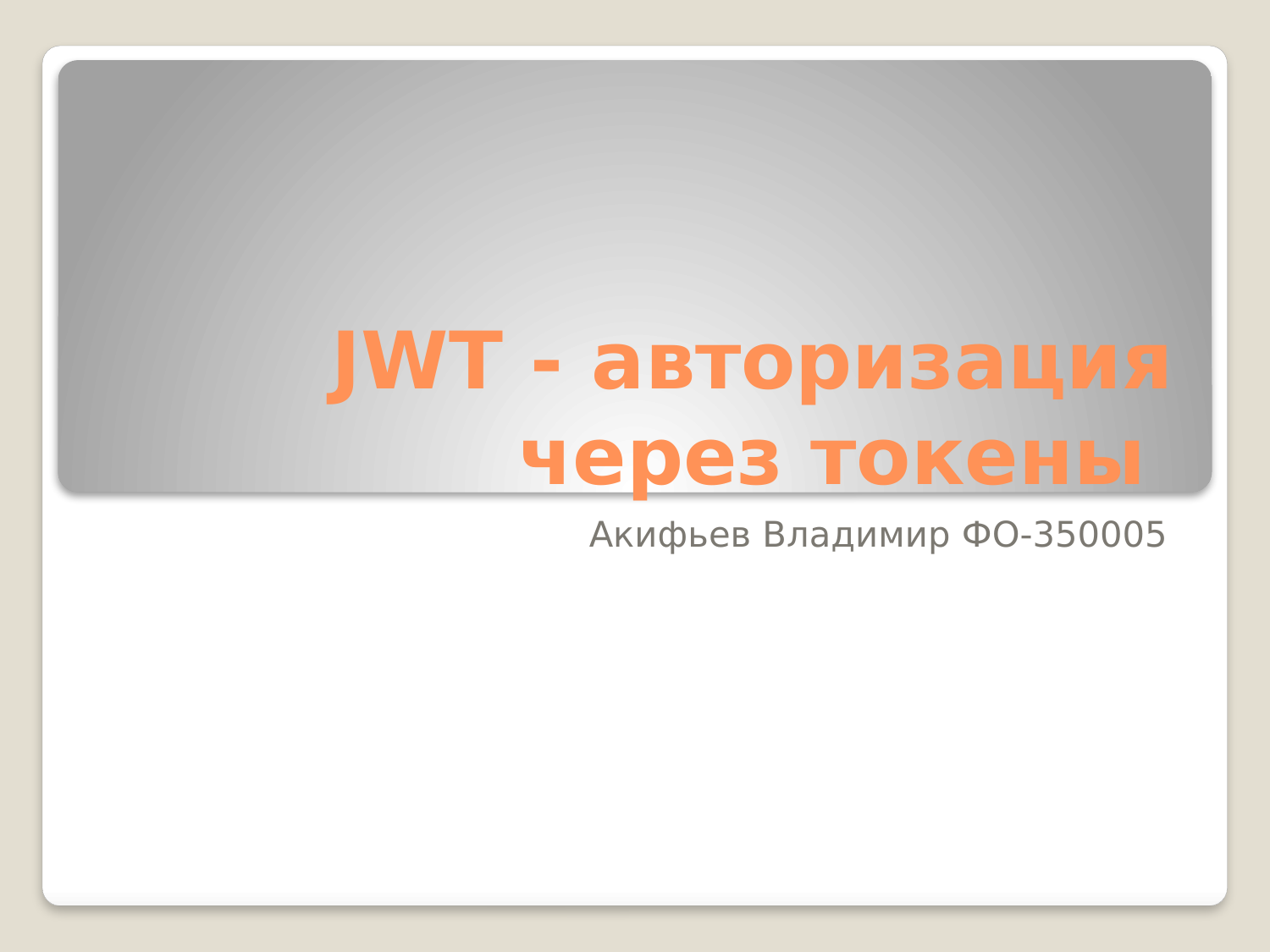

# JWT - авторизация через токены
Акифьев Владимир ФО-350005